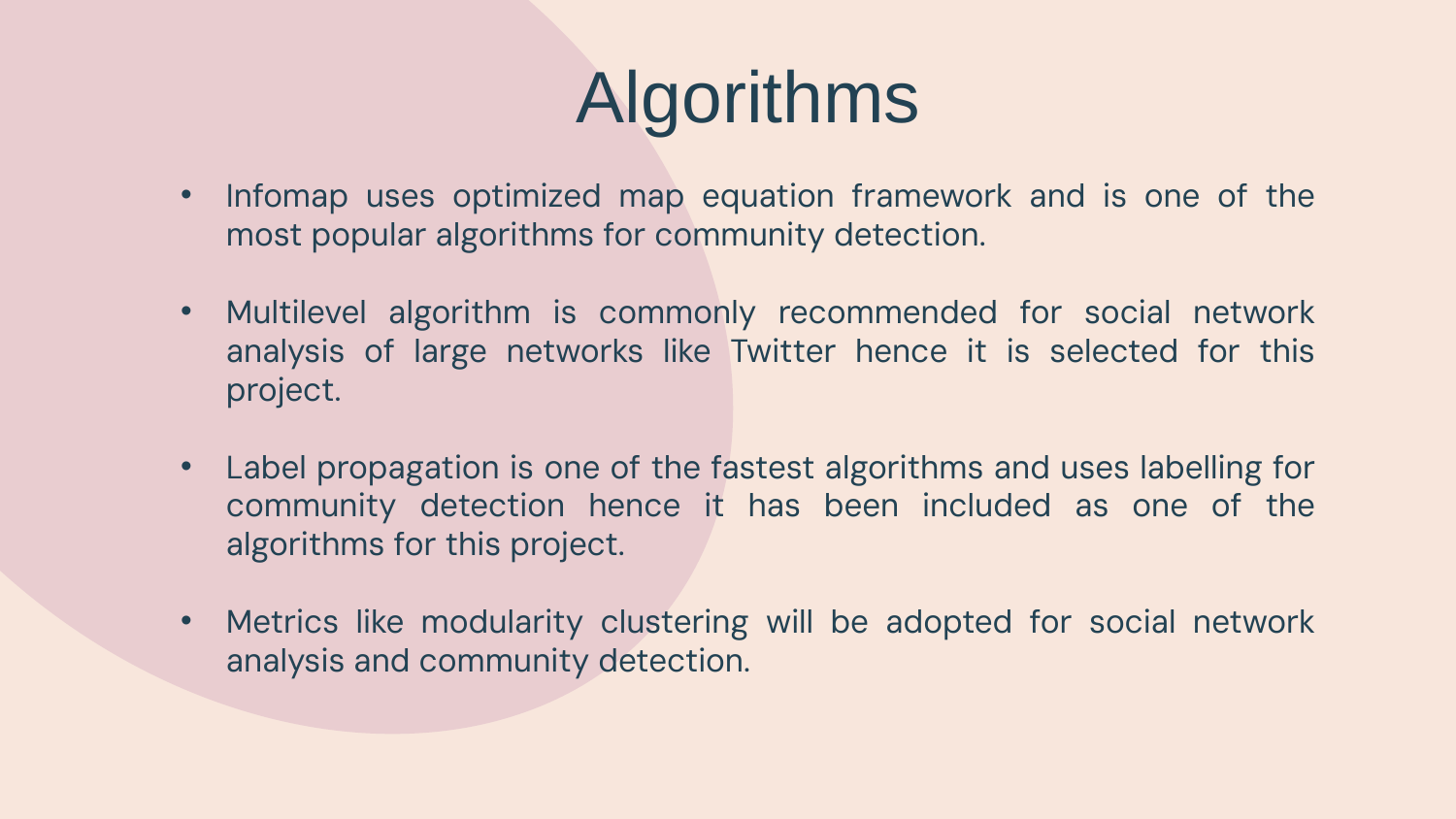

# Algorithms
Infomap uses optimized map equation framework and is one of the most popular algorithms for community detection.

Multilevel algorithm is commonly recommended for social network analysis of large networks like Twitter hence it is selected for this project.

Label propagation is one of the fastest algorithms and uses labelling for community detection hence it has been included as one of the algorithms for this project.

Metrics like modularity clustering will be adopted for social network analysis and community detection.